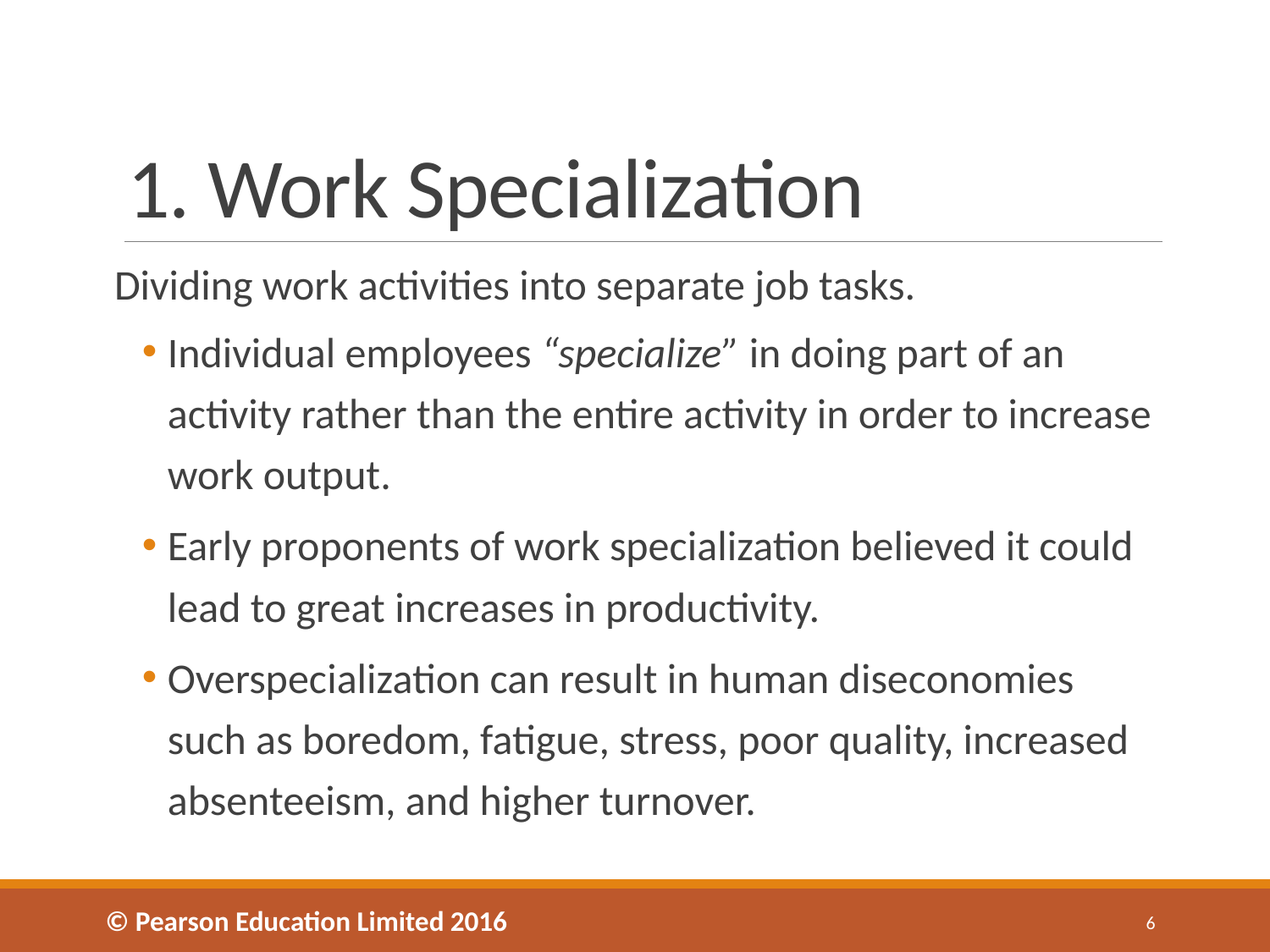

# 1. Work Specialization
Dividing work activities into separate job tasks.
Individual employees “specialize” in doing part of an activity rather than the entire activity in order to increase work output.
Early proponents of work specialization believed it could lead to great increases in productivity.
Overspecialization can result in human diseconomies such as boredom, fatigue, stress, poor quality, increased absenteeism, and higher turnover.
© Pearson Education Limited 2016
6